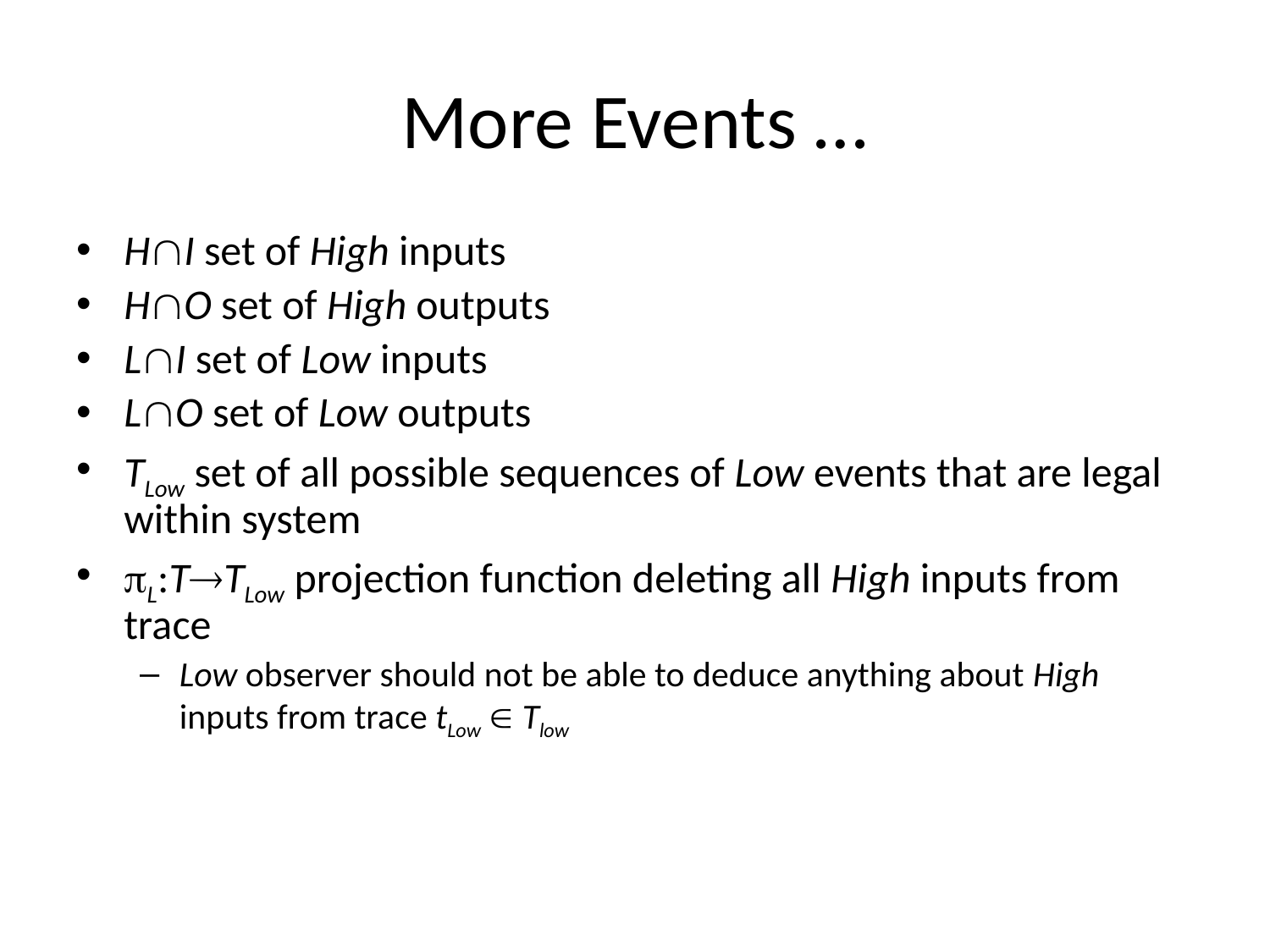

# More Events …
H∩I set of High inputs
H∩O set of High outputs
L∩I set of Low inputs
L∩O set of Low outputs
TLow set of all possible sequences of Low events that are legal within system
πL:T→TLow projection function deleting all High inputs from trace
Low observer should not be able to deduce anything about High inputs from trace tLow ∈ Tlow